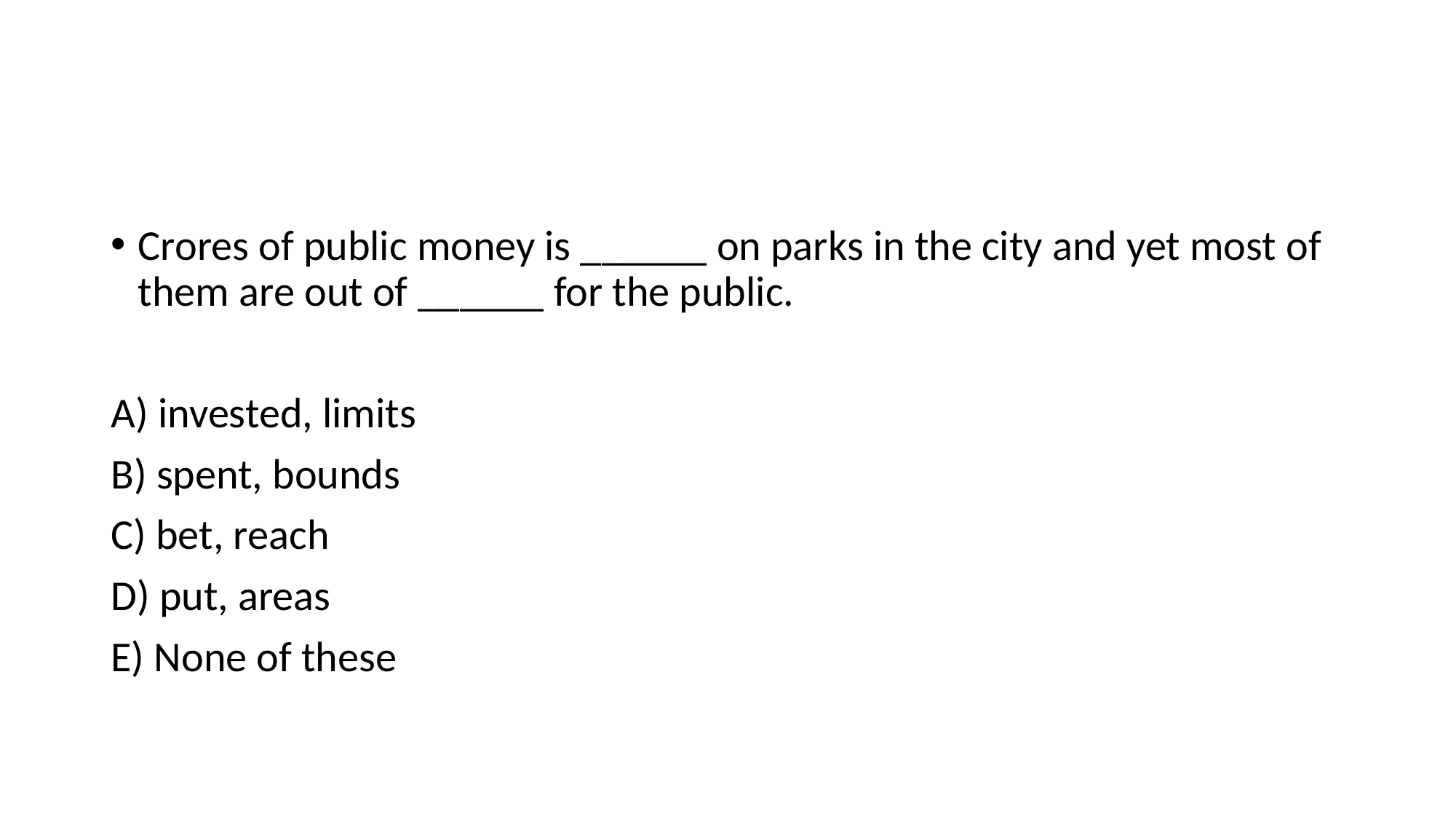

#
Crores of public money is ______ on parks in the city and yet most of them are out of ______ for the public.

A) invested, limits
B) spent, bounds
C) bet, reach
D) put, areas
E) None of these